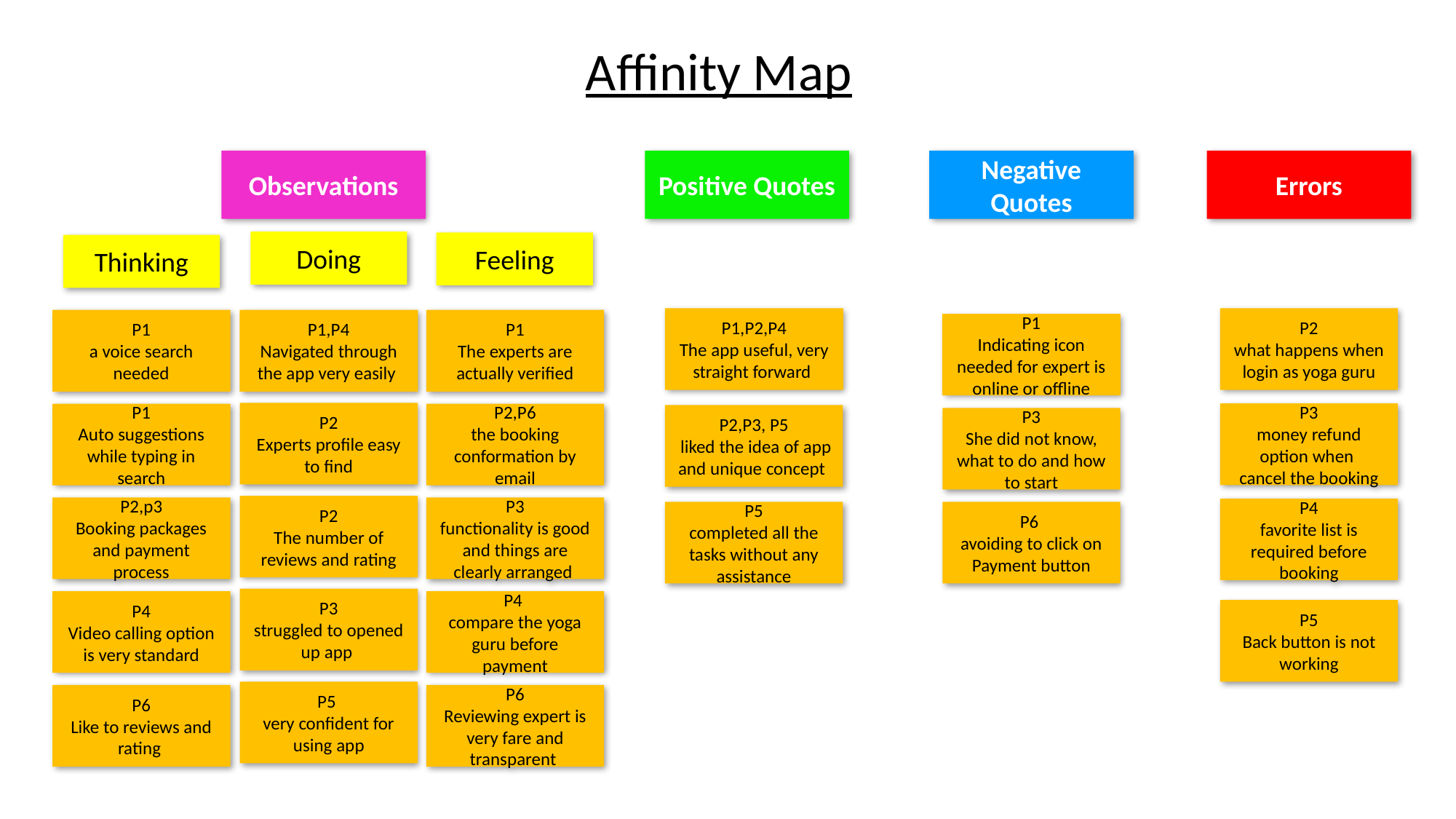

Affinity Map
Observations
Positive Quotes
Negative Quotes

Errors

Doing
Feeling
Thinking
P1,P2,P4
The app useful, very straight forward
P2
what happens when login as yoga guru
P1
a voice search needed
P1,P4
Navigated through the app very easily
P1
The experts are actually verified
P1
Indicating icon needed for expert is online or offline
P2
Experts profile easy to find
P3
money refund option when
cancel the booking
P1
Auto suggestions while typing in search
P2,P6
the booking conformation by email
P2,P3, P5
 liked the idea of app and unique concept
P3
She did not know, what to do and how to start
P2
The number of reviews and rating
P2,p3
Booking packages and payment process
P3
functionality is good and things are clearly arranged
P4
favorite list is required before booking
P5
completed all the tasks without any assistance
P6
avoiding to click on Payment button
P3
struggled to opened up app
P4
Video calling option is very standard
P4
compare the yoga guru before payment
P5
Back button is not working
P5
very confident for using app
P6
Like to reviews and rating
P6
Reviewing expert is very fare and transparent